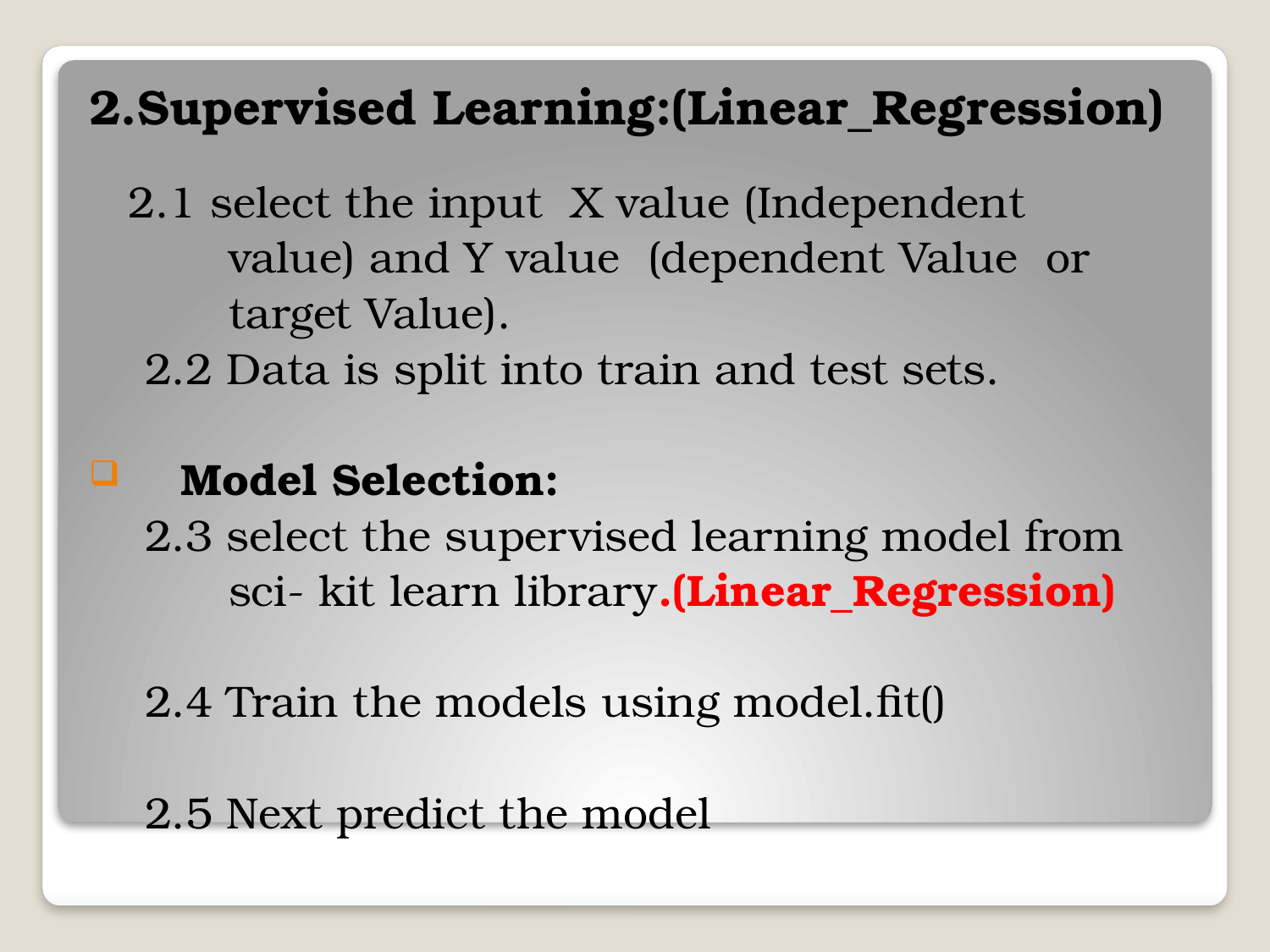

2.Supervised Learning:(Linear_Regression)

   2.1 select the input  X value (Independent
          value) and Y value  (dependent Value  or
          target Value).
    2.2 Data is split into train and test sets.

    Model Selection:
    2.3 select the supervised learning model from
          sci- kit learn library.(Linear_Regression)

    2.4 Train the models using model.fit()

    2.5 Next predict the model